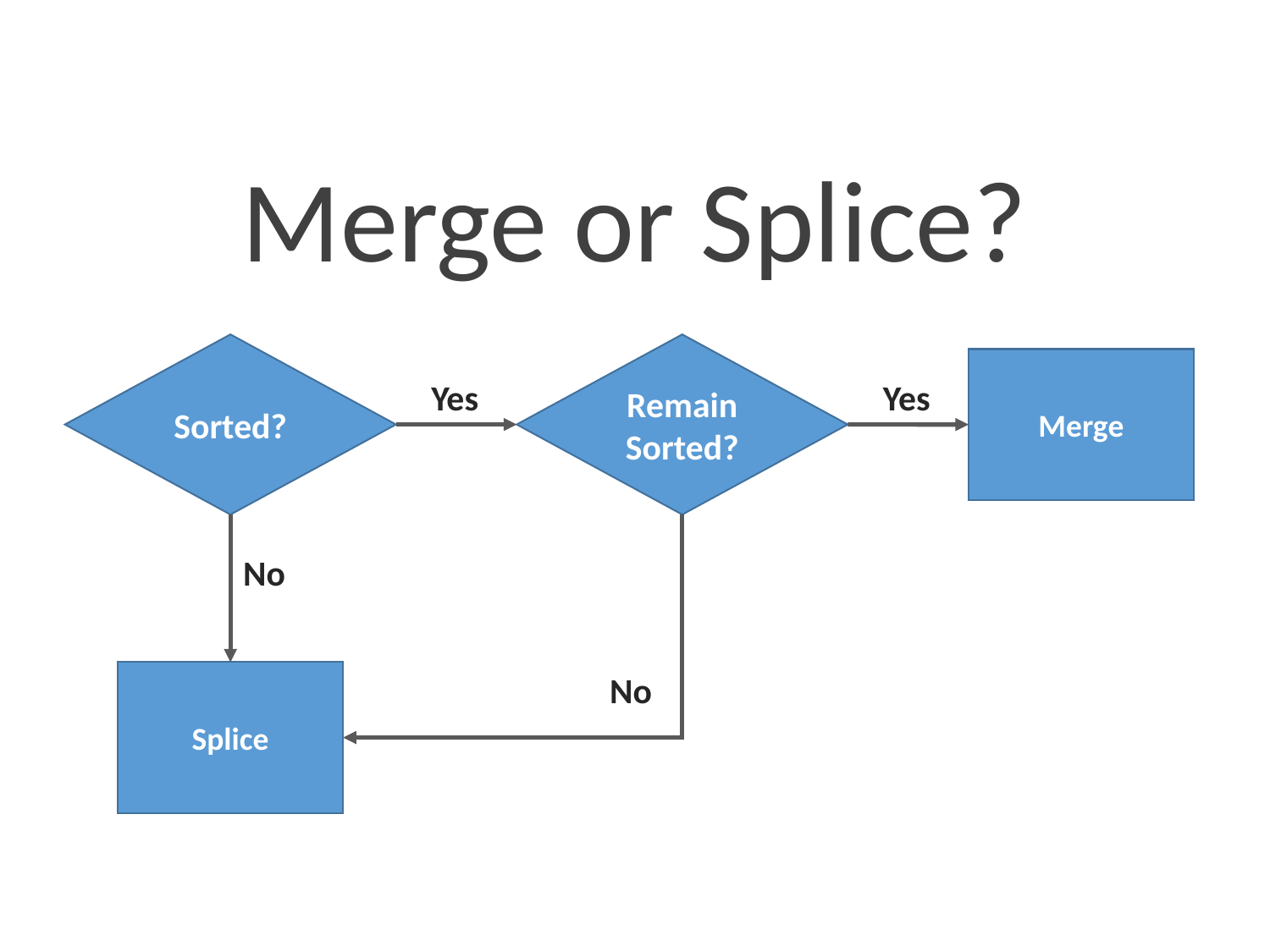

Merge or Splice?
Sorted?
Remain Sorted?
Merge
Yes
Yes
No
Splice
No